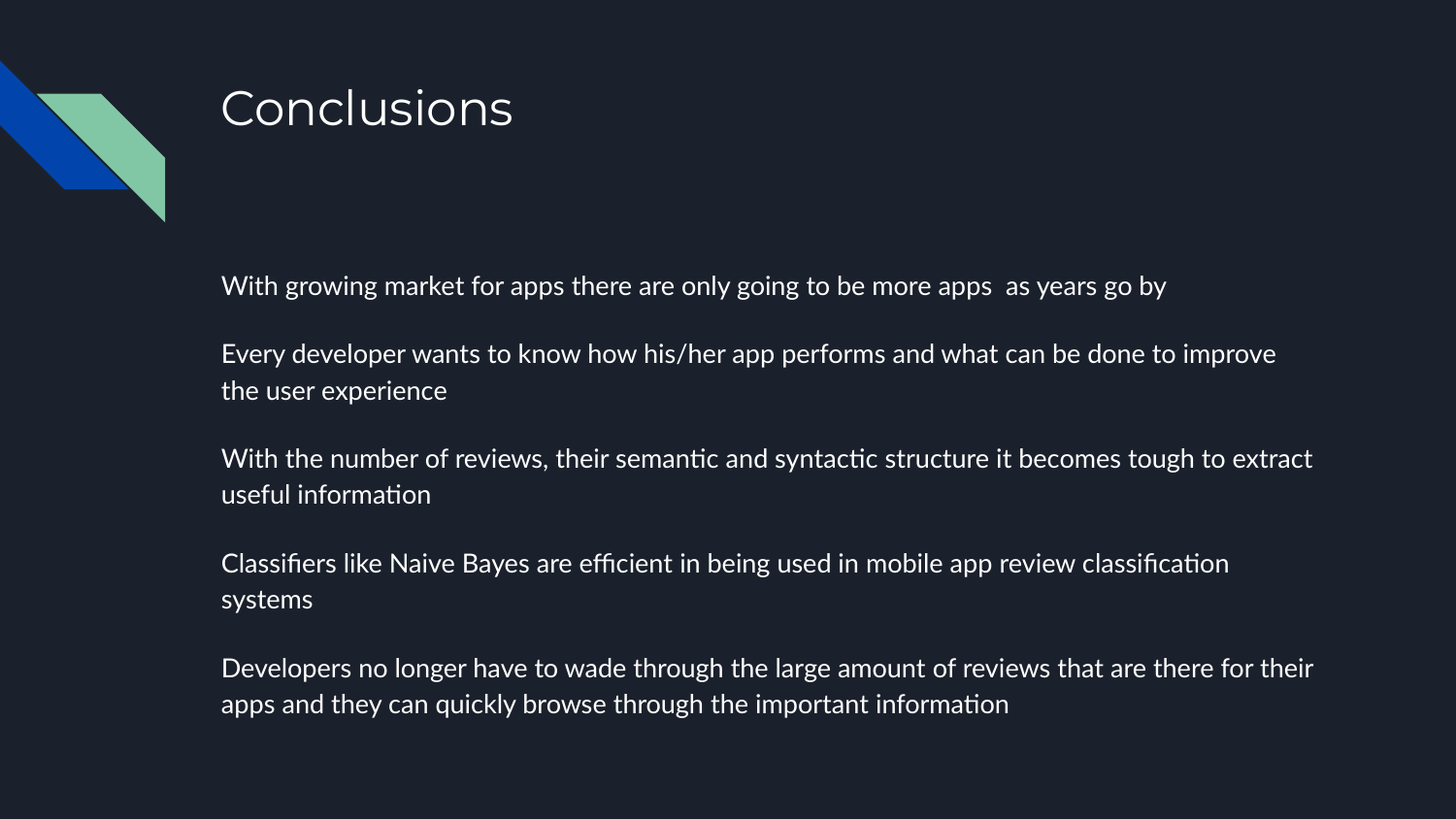

# Conclusions
With growing market for apps there are only going to be more apps  as years go by
Every developer wants to know how his/her app performs and what can be done to improve the user experience
With the number of reviews, their semantic and syntactic structure it becomes tough to extract useful information
Classifiers like Naive Bayes are efficient in being used in mobile app review classification systems
Developers no longer have to wade through the large amount of reviews that are there for their apps and they can quickly browse through the important information